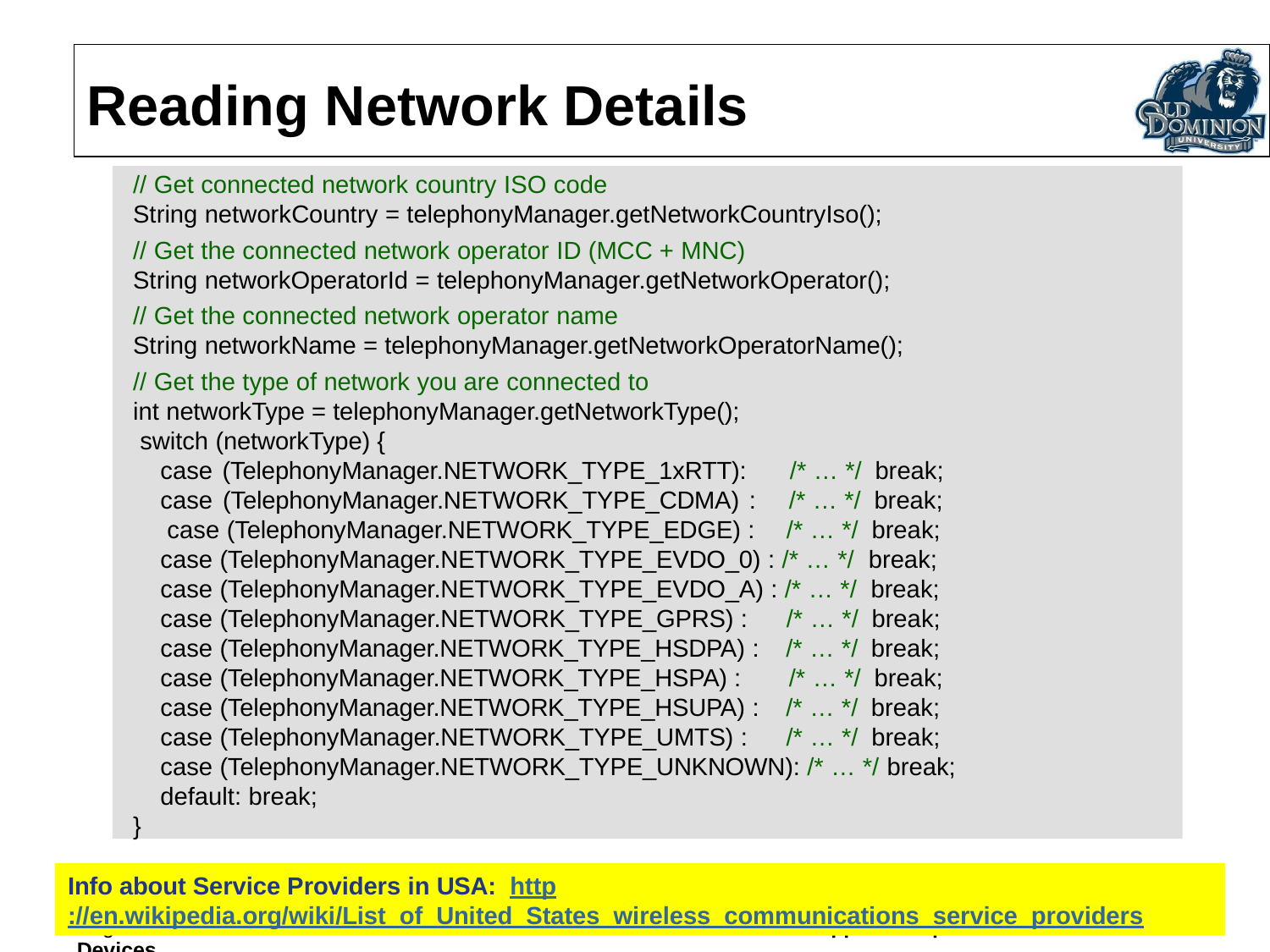

# Reading Network Details

// Get connected network country ISO code
String networkCountry = telephonyManager.getNetworkCountryIso();
// Get the connected network operator ID (MCC + MNC)
String networkOperatorId = telephonyManager.getNetworkOperator();
// Get the connected network operator name
String networkName = telephonyManager.getNetworkOperatorName();
// Get the type of network you are connected to
int networkType = telephonyManager.getNetworkType();  switch (networkType) {
case (TelephonyManager.NETWORK_TYPE_1xRTT):  case (TelephonyManager.NETWORK_TYPE_CDMA) :  case (TelephonyManager.NETWORK_TYPE_EDGE) :
/* … */ break;
/* … */ break;
/* … */ break;
case (TelephonyManager.NETWORK_TYPE_EVDO_0) : /* … */ break;
case (TelephonyManager.NETWORK_TYPE_EVDO_A) : /* … */ break;
case (TelephonyManager.NETWORK_TYPE_GPRS) :  case (TelephonyManager.NETWORK_TYPE_HSDPA) :  case (TelephonyManager.NETWORK_TYPE_HSPA) :  case (TelephonyManager.NETWORK_TYPE_HSUPA) :  case (TelephonyManager.NETWORK_TYPE_UMTS) :
/* … */ break;
/* … */ break;
/* … */ break;
/* … */ break;
/* … */ break;
case (TelephonyManager.NETWORK_TYPE_UNKNOWN): /* … */ break;  default: break;
}

Info about Service Providers in USA:  http://en.wikipedia.org/wiki/List_of_United_States_wireless_communications_service_providers

Page 10	Fall 2011	CS 495/595 - App Development for Smart Devices